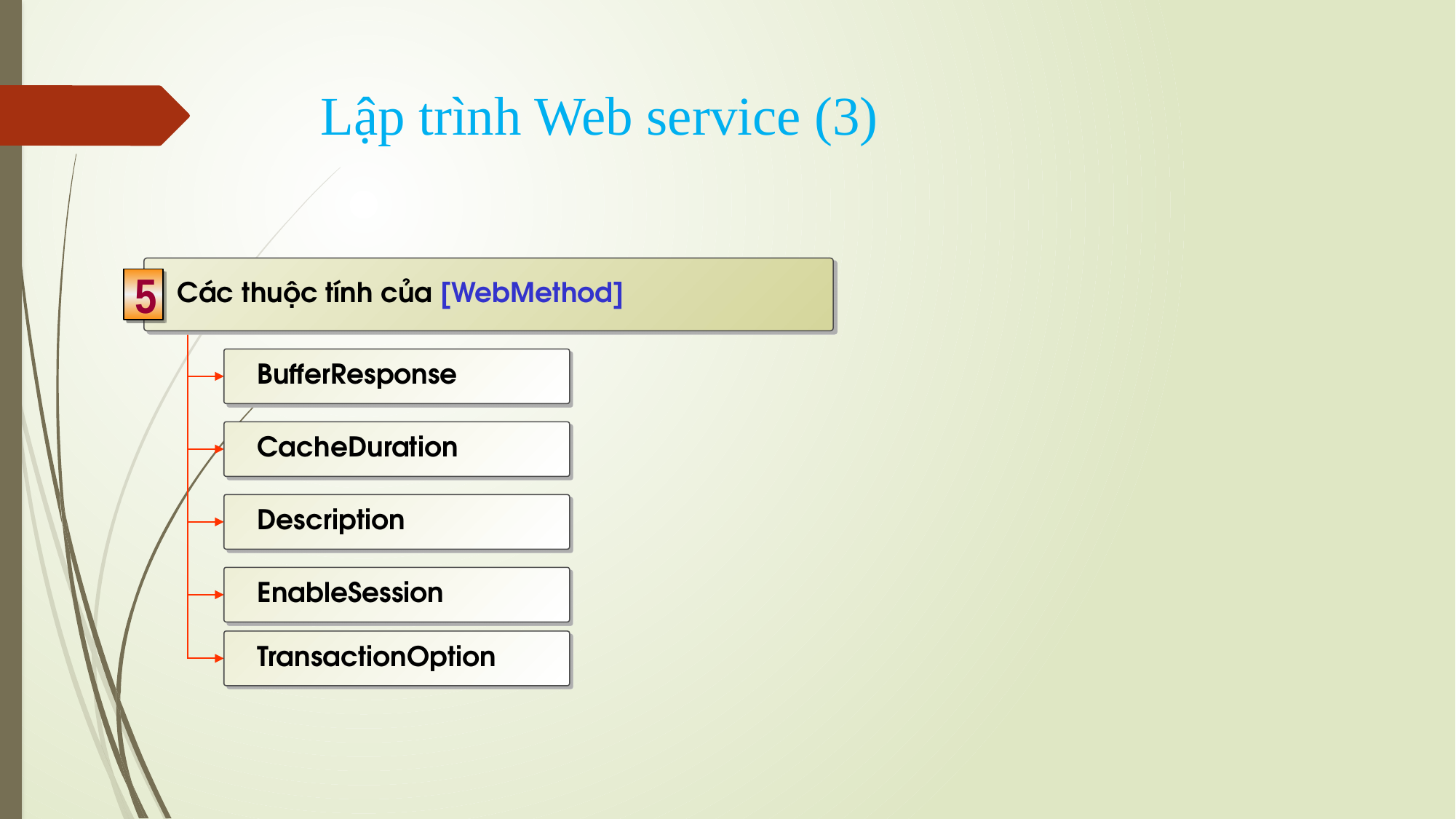

# Lập trình Web service (3)

Các thuộc tính của [WebMethod]
5
BufferResponse
CacheDuration
Description
EnableSession
TransactionOption